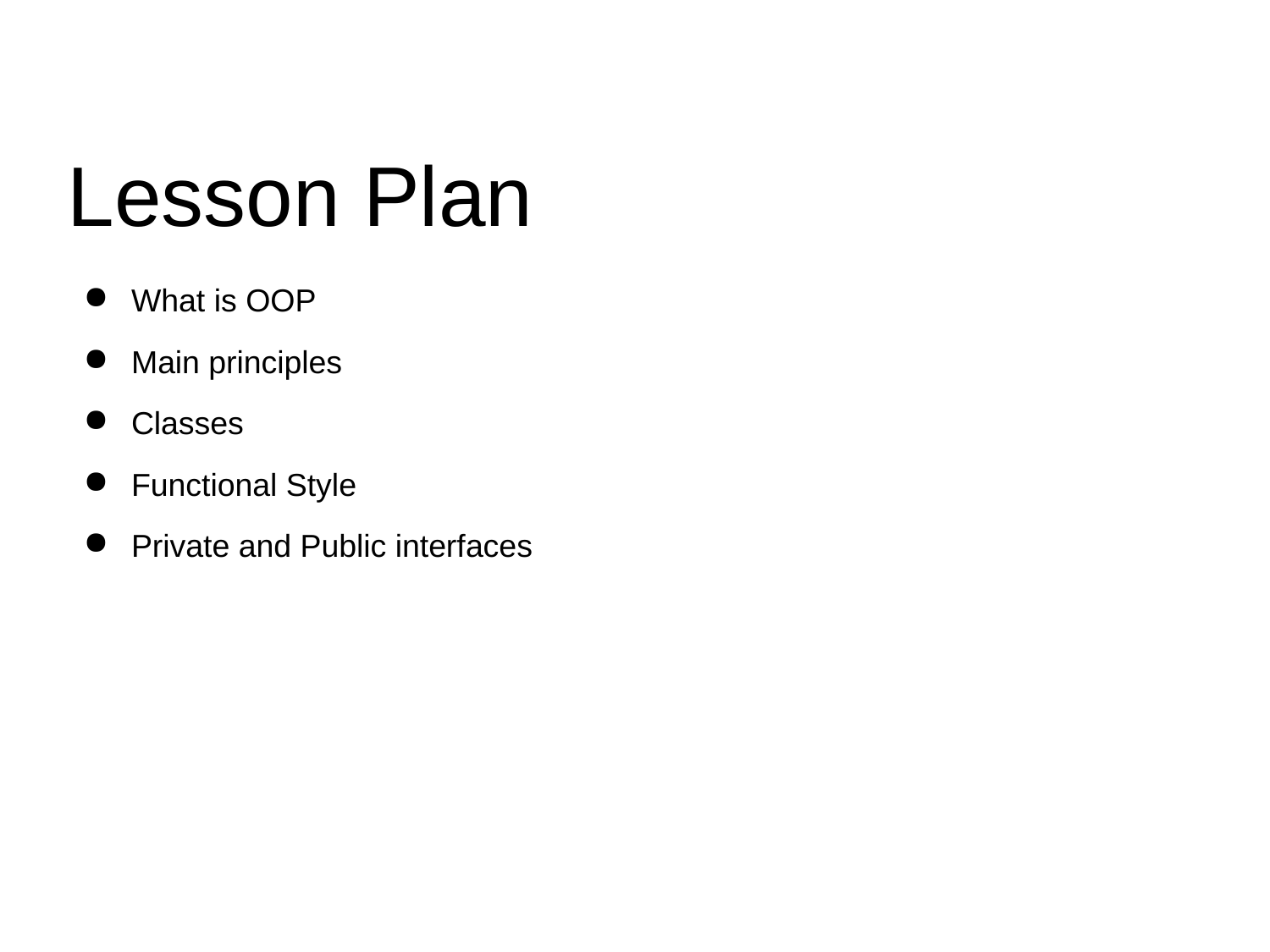

Lesson Plan
What is OOP
Main principles
Classes
Functional Style
Private and Public interfaces